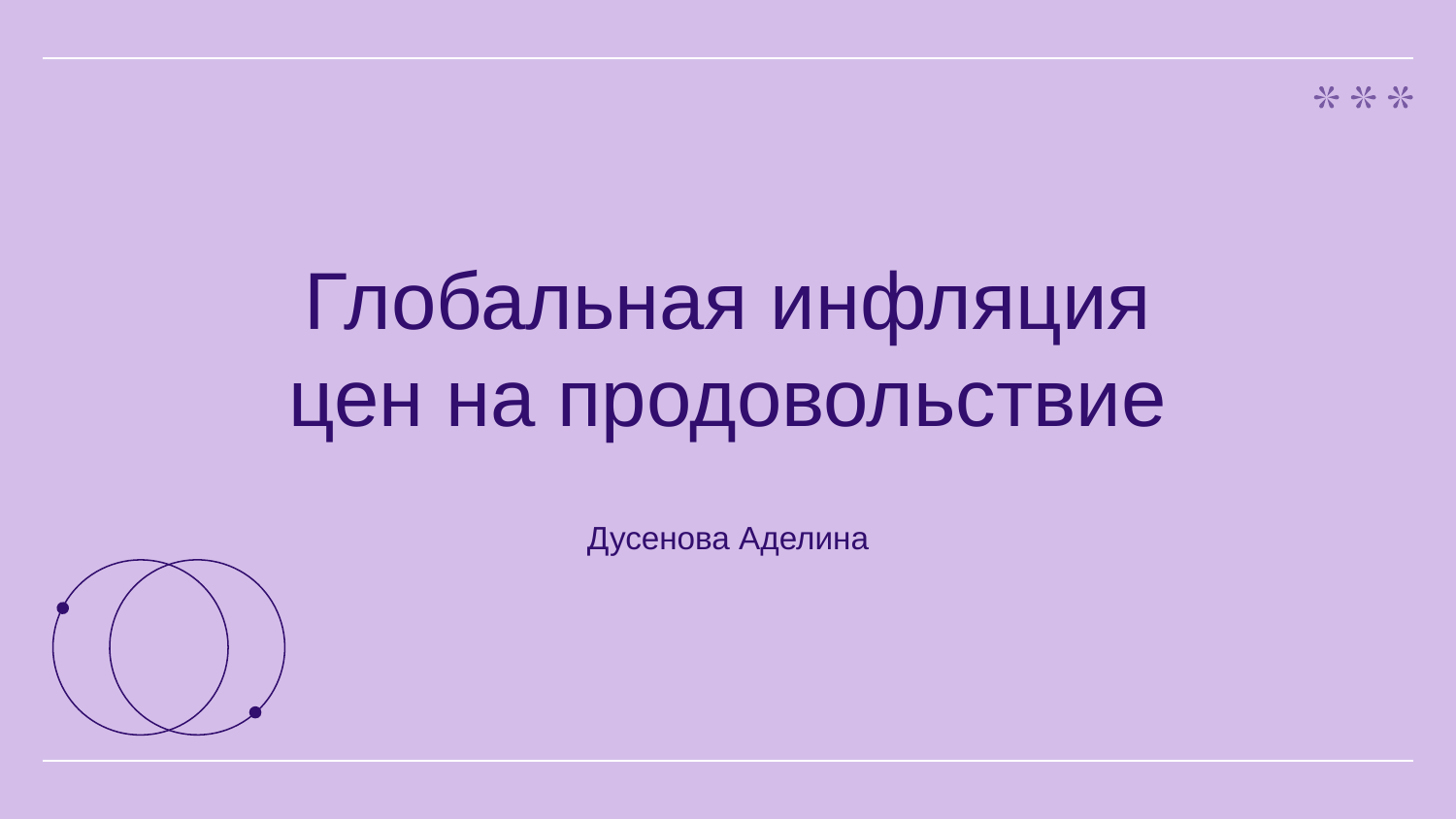

# Глобальная инфляция цен на продовольствие
Дусенова Аделина